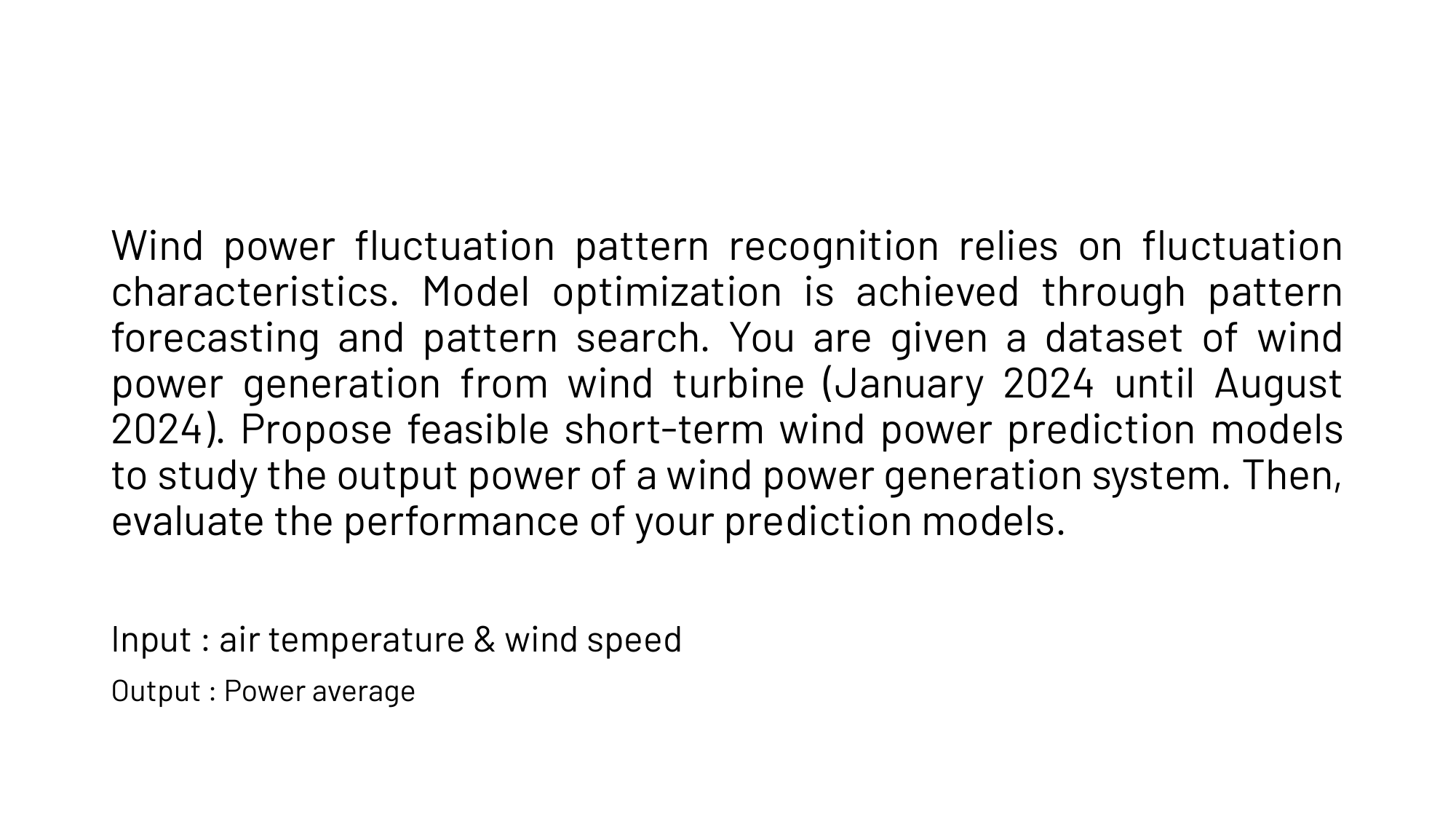

#
Wind power fluctuation pattern recognition relies on fluctuation characteristics. Model optimization is achieved through pattern forecasting and pattern search. You are given a dataset of wind power generation from wind turbine (January 2024 until August 2024). Propose feasible short-term wind power prediction models to study the output power of a wind power generation system. Then, evaluate the performance of your prediction models.

Input : air temperature & wind speed
Output : Power average